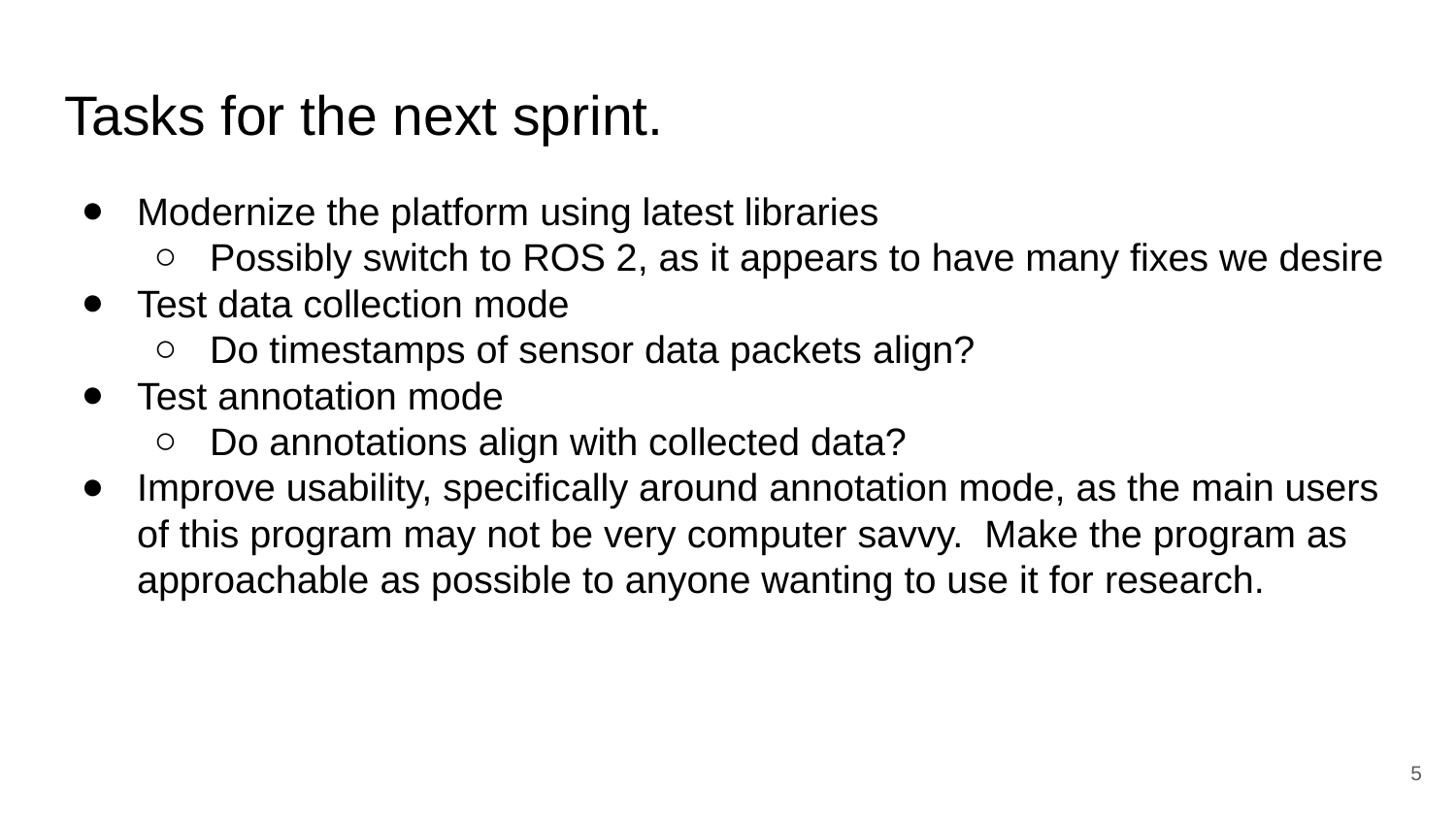

# Tasks for the next sprint.
Modernize the platform using latest libraries
Possibly switch to ROS 2, as it appears to have many fixes we desire
Test data collection mode
Do timestamps of sensor data packets align?
Test annotation mode
Do annotations align with collected data?
Improve usability, specifically around annotation mode, as the main users of this program may not be very computer savvy.  Make the program as approachable as possible to anyone wanting to use it for research.
5